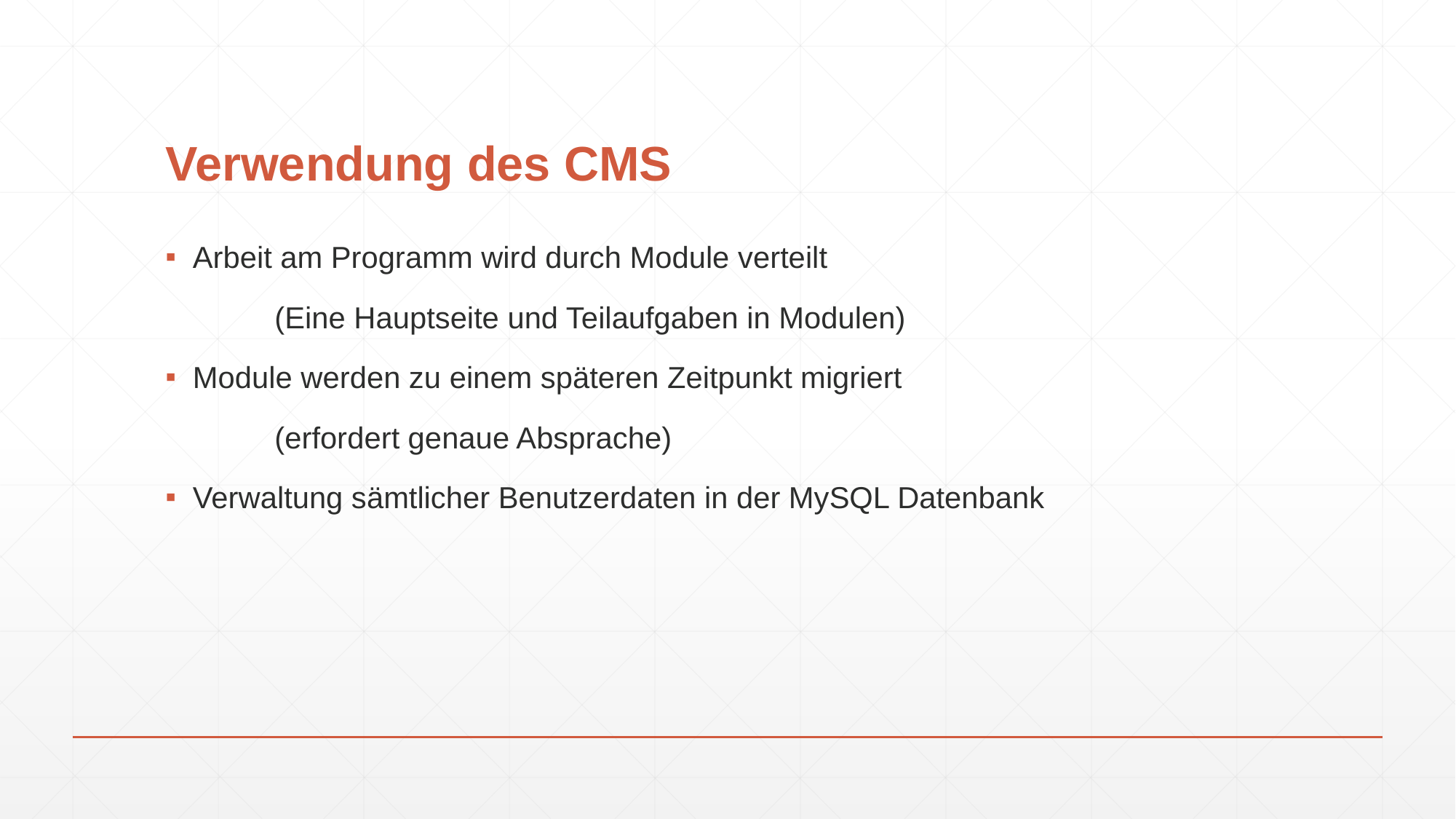

# Verwendung des CMS
Arbeit am Programm wird durch Module verteilt
	(Eine Hauptseite und Teilaufgaben in Modulen)
Module werden zu einem späteren Zeitpunkt migriert
	(erfordert genaue Absprache)
Verwaltung sämtlicher Benutzerdaten in der MySQL Datenbank